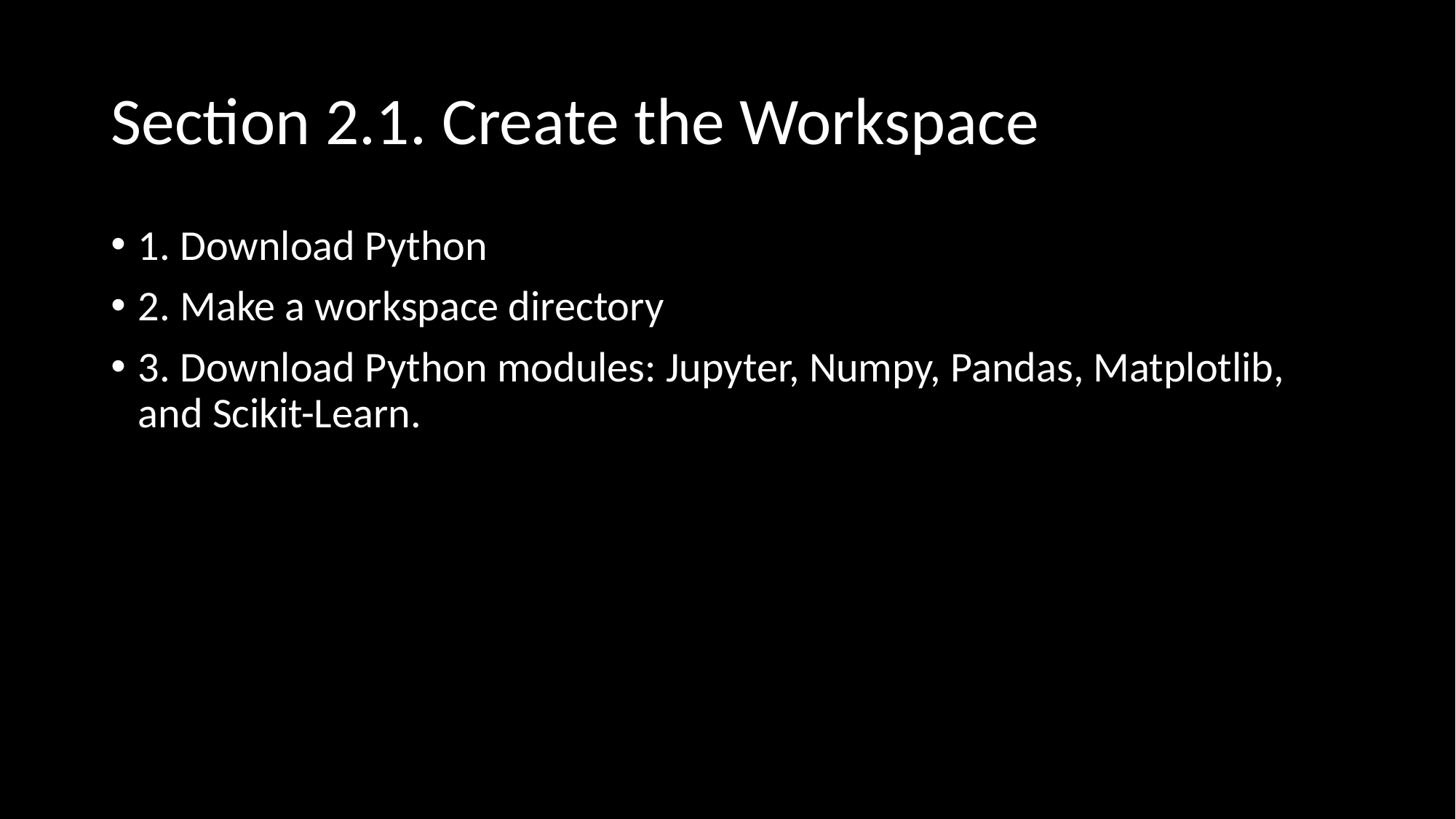

# Section 2.1. Create the Workspace
1. Download Python
2. Make a workspace directory
3. Download Python modules: Jupyter, Numpy, Pandas, Matplotlib, and Scikit-Learn.